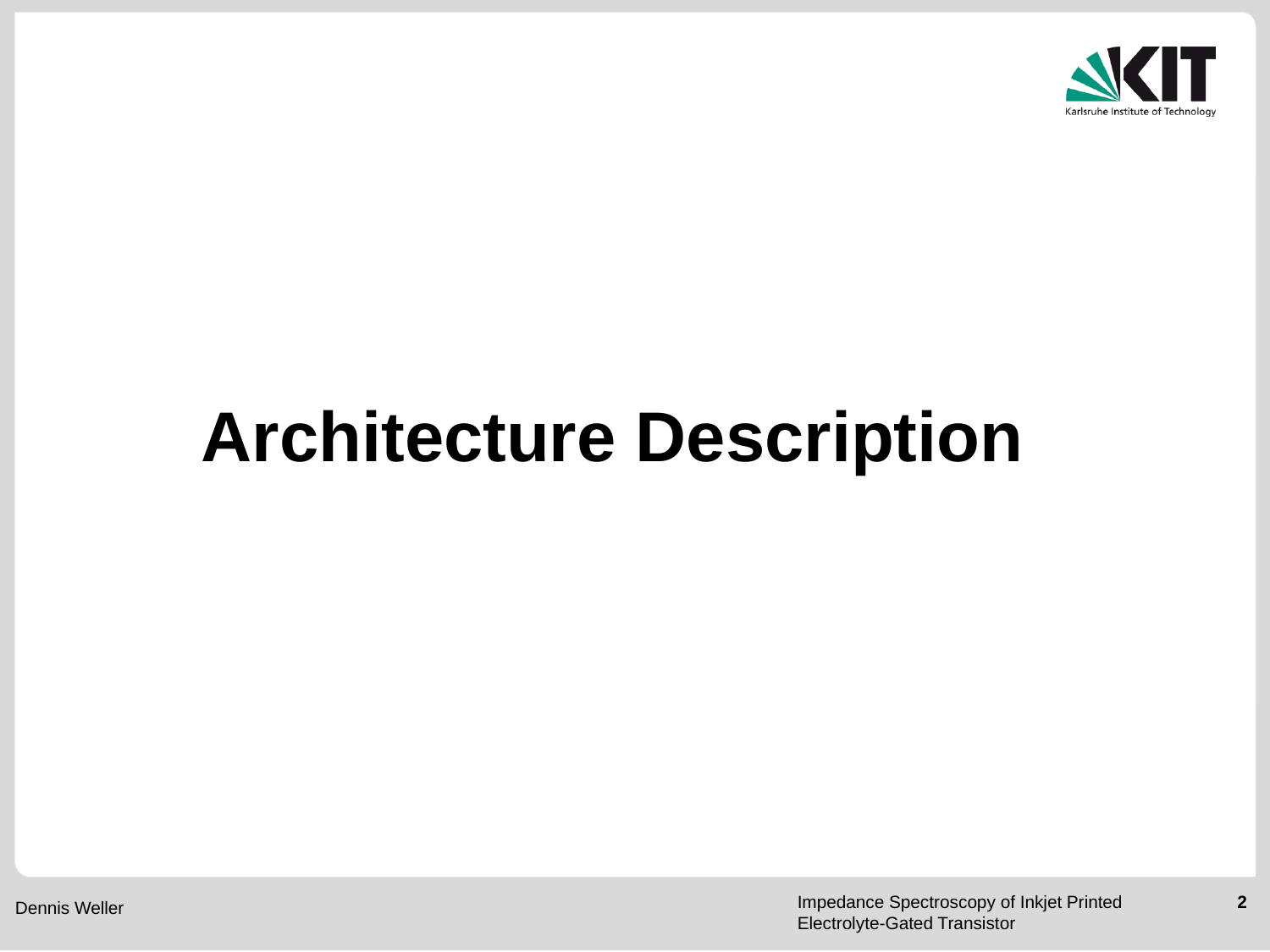

# Architecture Description
Impedance Spectroscopy of Inkjet Printed Electrolyte-Gated Transistor
2
Dennis Weller